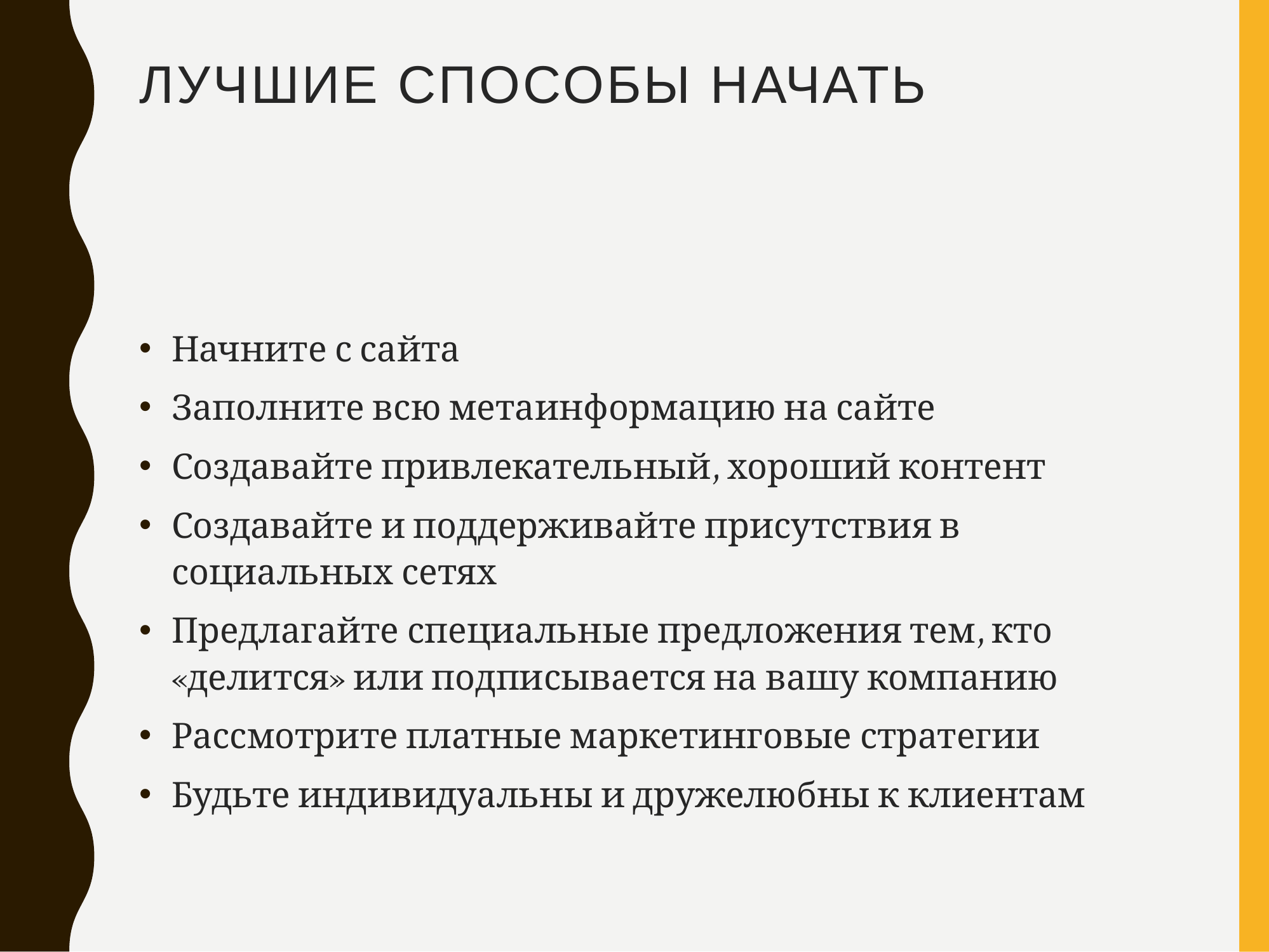

# Лучшие способы начать
Начните с сайта
Заполните всю метаинформацию на сайте
Создавайте привлекательный, хороший контент
Создавайте и поддерживайте присутствия в социальных сетях
Предлагайте специальные предложения тем, кто «делится» или подписывается на вашу компанию
Рассмотрите платные маркетинговые стратегии
Будьте индивидуальны и дружелюбны к клиентам